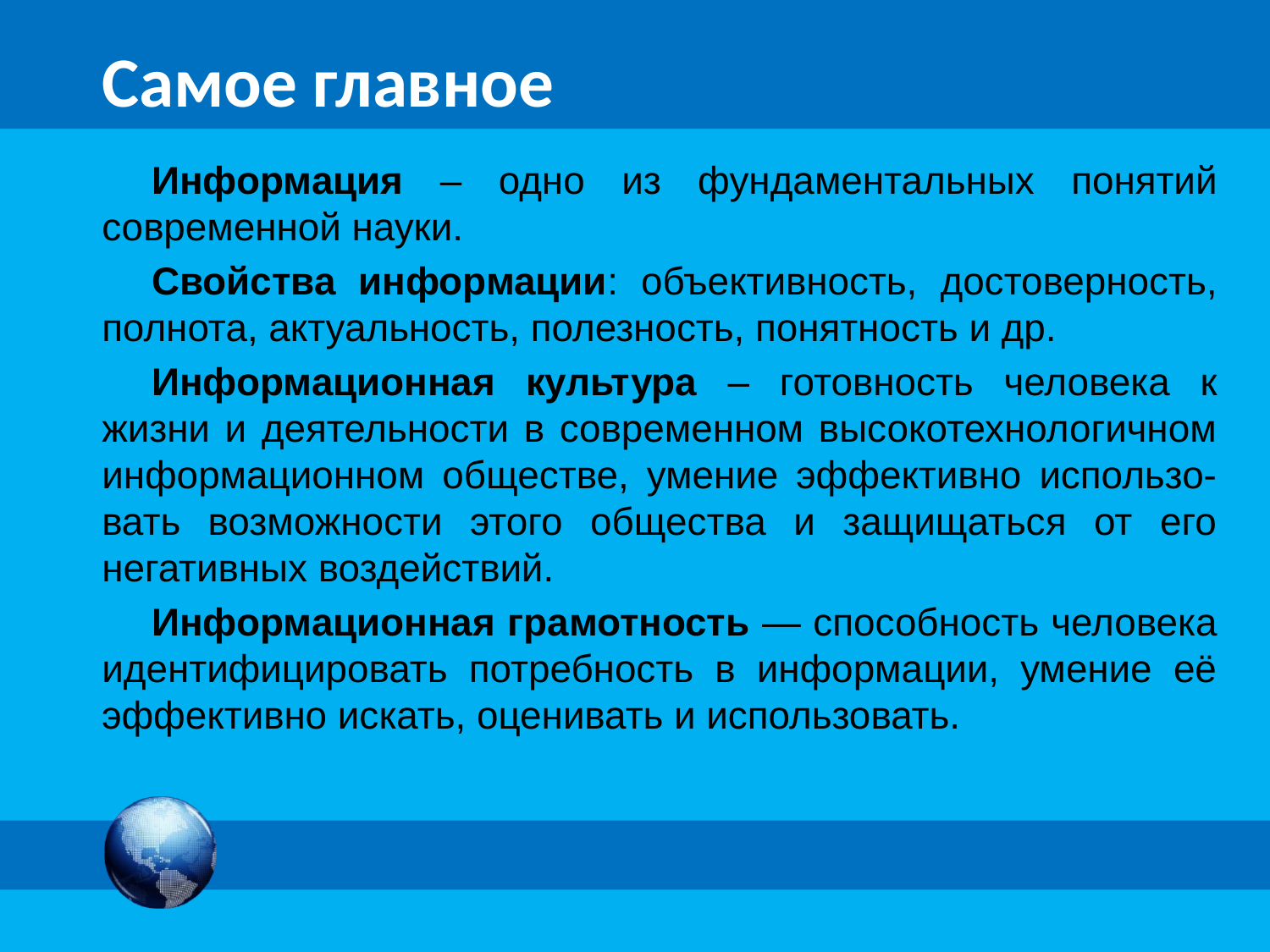

# Самое главное
Информация – одно из фундаментальных понятий современной науки.
Свойства информации: объективность, достоверность, полнота, актуальность, полезность, понятность и др.
Информационная культура – готовность человека к жизни и деятельности в современном высокотехнологичном информационном обществе, умение эффективно использо-вать возможности этого общества и защищаться от его негативных воздействий.
Информационная грамотность — способность человека идентифицировать потребность в информации, умение её эффективно искать, оценивать и использовать.